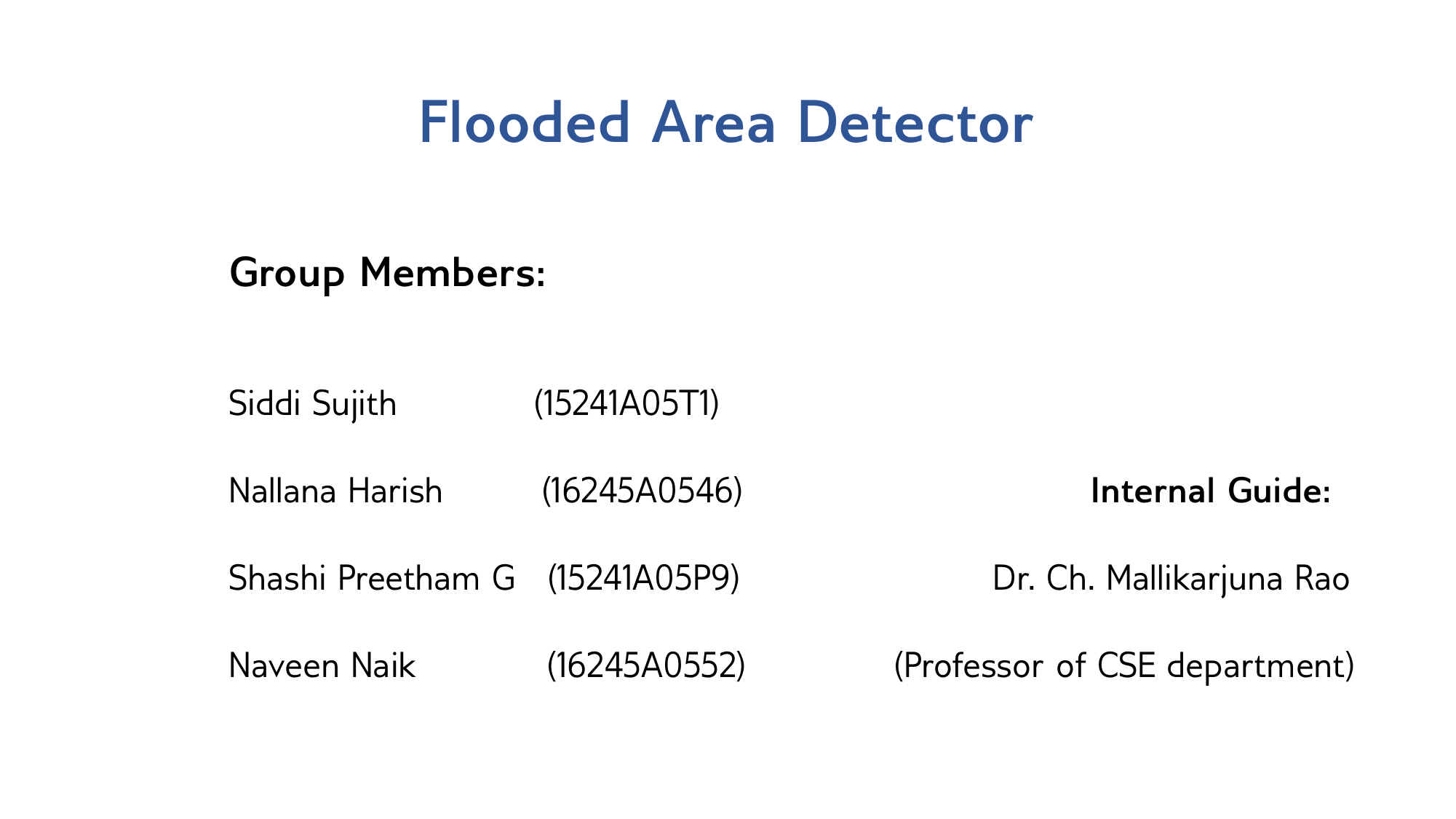

# Flooded Area Detector
		Group Members:
		Siddi Sujith	        (15241A05T1)

		Nallana Harish         (16245A0546)			         Internal Guide:

		Shashi Preetham G   (15241A05P9)			Dr. Ch. Mallikarjuna Rao

		Naveen Naik            (16245A0552)		 (Professor of CSE department)